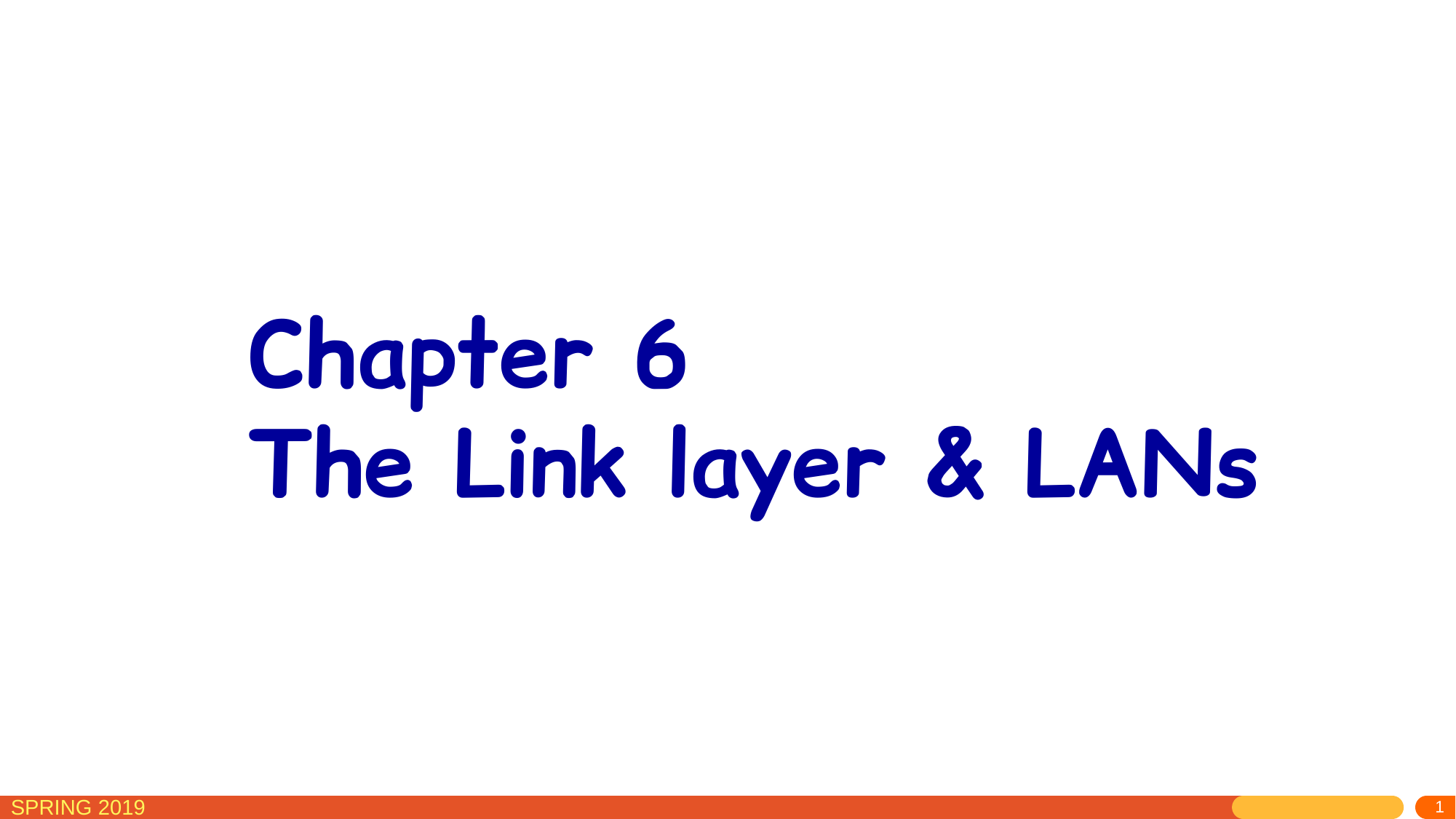

# Chapter 6 The Link layer & LANs